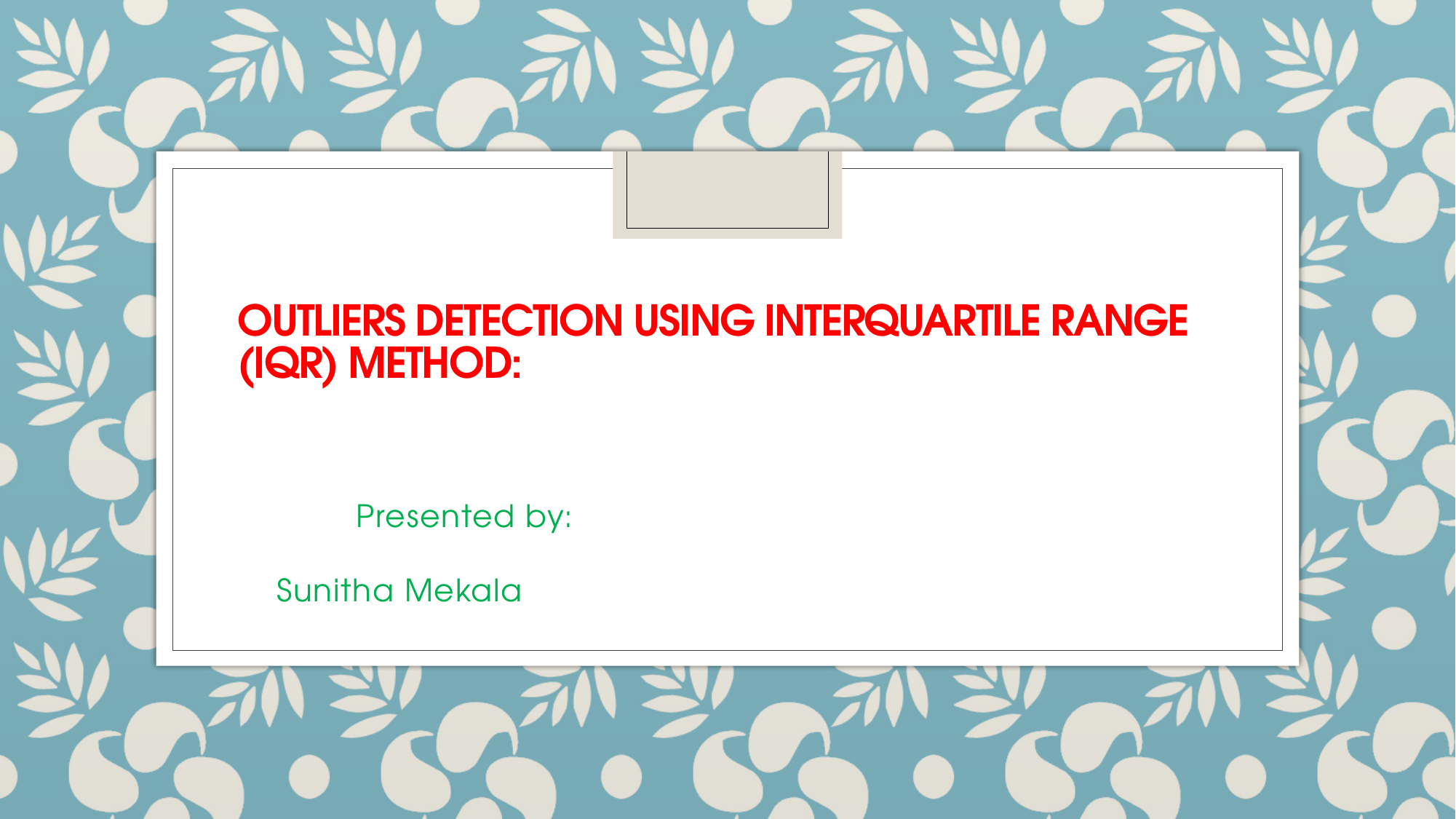

# Outliers Detection Using Interquartile Range (IQR) Method:
						             Presented by:
                                                                                                             							Sunitha Mekala